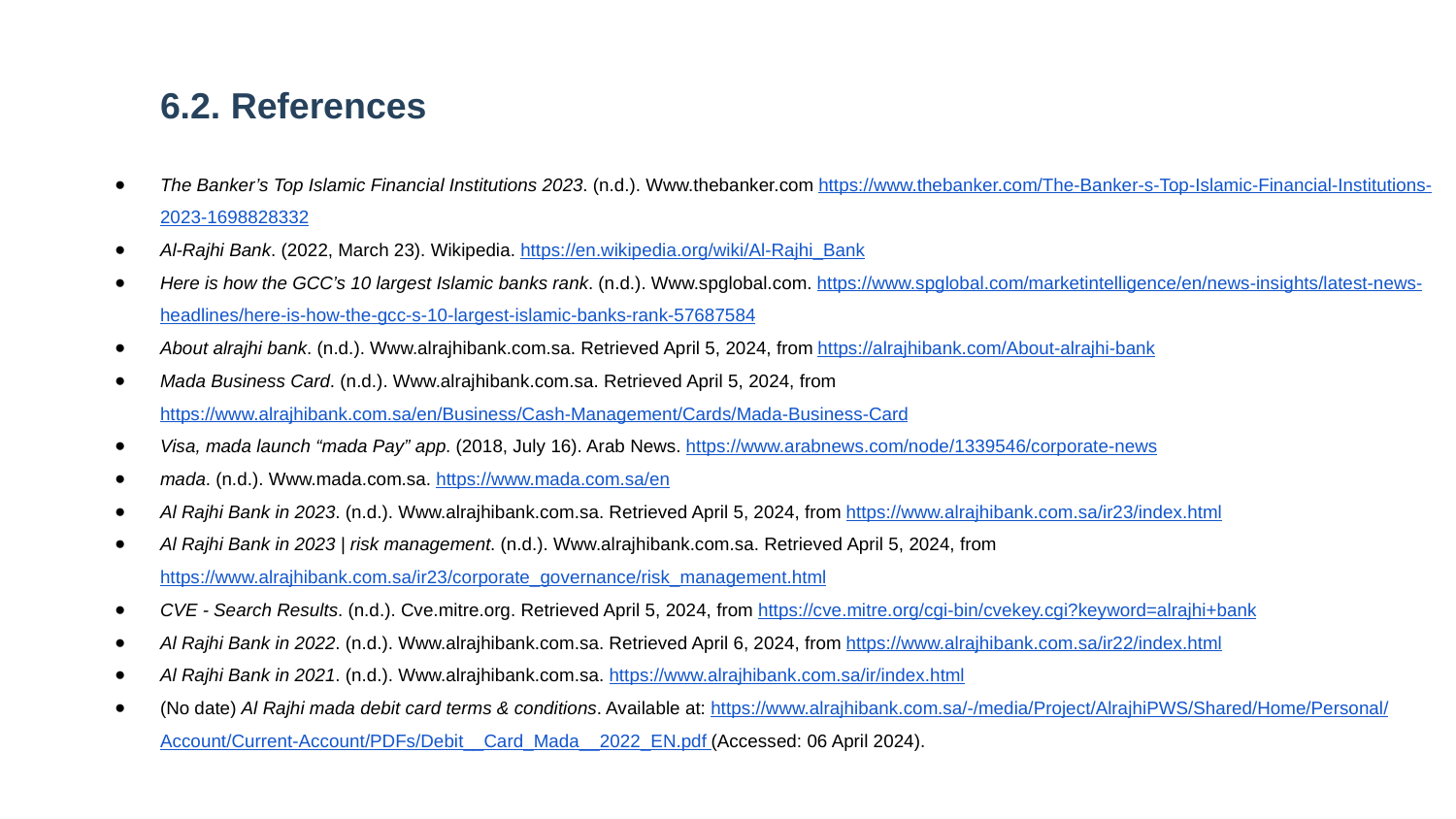

# 6.2. References
The Banker’s Top Islamic Financial Institutions 2023. (n.d.). Www.thebanker.com https://www.thebanker.com/The-Banker-s-Top-Islamic-Financial-Institutions-2023-1698828332
‌Al-Rajhi Bank. (2022, March 23). Wikipedia. https://en.wikipedia.org/wiki/Al-Rajhi_Bank
‌Here is how the GCC’s 10 largest Islamic banks rank. (n.d.). Www.spglobal.com. https://www.spglobal.com/marketintelligence/en/news-insights/latest-news-headlines/here-is-how-the-gcc-s-10-largest-islamic-banks-rank-57687584
About alrajhi bank. (n.d.). Www.alrajhibank.com.sa. Retrieved April 5, 2024, from https://alrajhibank.com/About-alrajhi-bank
‌Mada Business Card. (n.d.). Www.alrajhibank.com.sa. Retrieved April 5, 2024, from https://www.alrajhibank.com.sa/en/Business/Cash-Management/Cards/Mada-Business-Card
Visa, mada launch “mada Pay” app. (2018, July 16). Arab News. https://www.arabnews.com/node/1339546/corporate-news
‌mada. (n.d.). Www.mada.com.sa. https://www.mada.com.sa/en
Al Rajhi Bank in 2023. (n.d.). Www.alrajhibank.com.sa. Retrieved April 5, 2024, from https://www.alrajhibank.com.sa/ir23/index.html
‌Al Rajhi Bank in 2023 | risk management. (n.d.). Www.alrajhibank.com.sa. Retrieved April 5, 2024, from https://www.alrajhibank.com.sa/ir23/corporate_governance/risk_management.html
CVE - Search Results. (n.d.). Cve.mitre.org. Retrieved April 5, 2024, from https://cve.mitre.org/cgi-bin/cvekey.cgi?keyword=alrajhi+bank
Al Rajhi Bank in 2022. (n.d.). Www.alrajhibank.com.sa. Retrieved April 6, 2024, from https://www.alrajhibank.com.sa/ir22/index.html
‌Al Rajhi Bank in 2021. (n.d.). Www.alrajhibank.com.sa. https://www.alrajhibank.com.sa/ir/index.html
(No date) Al Rajhi mada debit card terms & conditions. Available at: https://www.alrajhibank.com.sa/-/media/Project/AlrajhiPWS/Shared/Home/Personal/Account/Current-Account/PDFs/Debit__Card_Mada__2022_EN.pdf (Accessed: 06 April 2024).